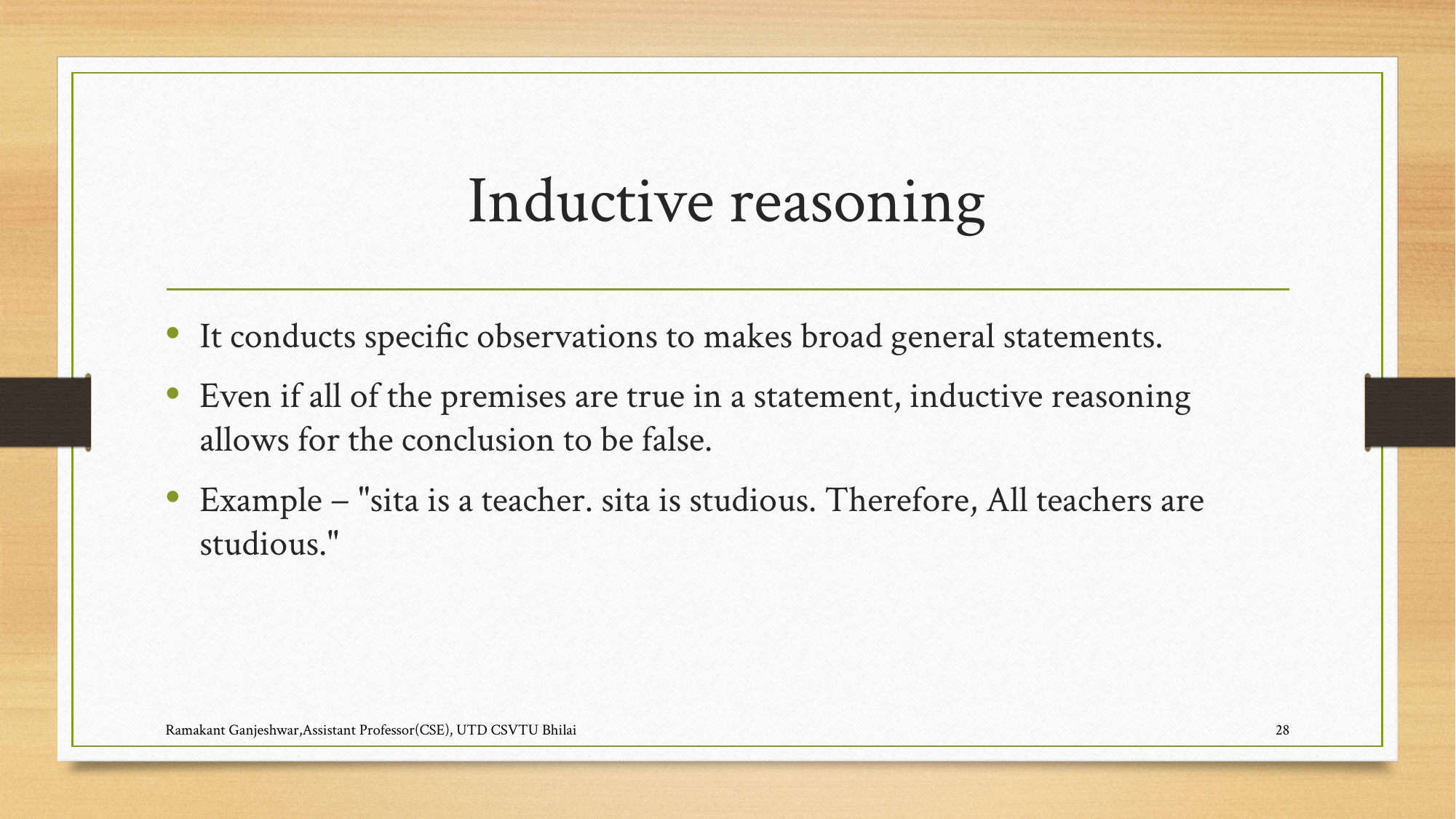

# Inductive reasoning
It conducts specific observations to makes broad general statements.
Even if all of the premises are true in a statement, inductive reasoning allows for the conclusion to be false.
Example − "sita is a teacher. sita is studious. Therefore, All teachers are studious."

Ramakant Ganjeshwar,Assistant Professor(CSE), UTD CSVTU Bhilai
28